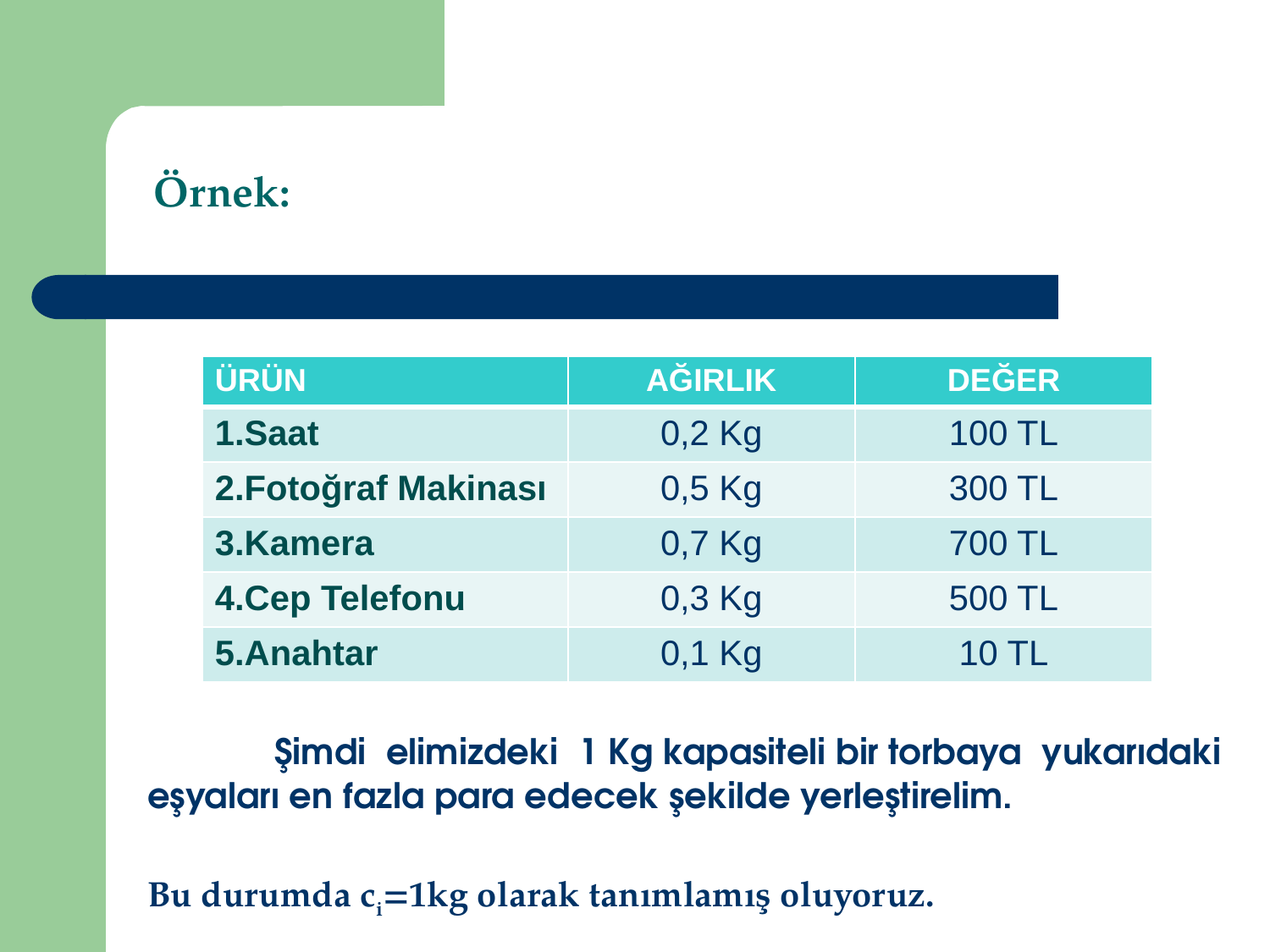

Örnek:

| ÜRÜN | AĞIRLIK | DEĞER |
| --- | --- | --- |
| 1.Saat | 0,2 Kg | 100 TL |
| 2.Fotoğraf Makinası | 0,5 Kg | 300 TL |
| 3.Kamera | 0,7 Kg | 700 TL |
| 4.Cep Telefonu | 0,3 Kg | 500 TL |
| 5.Anahtar | 0,1 Kg | 10 TL |
	Şimdi  elimizdeki  1 Kg kapasiteli bir torbaya  yukarıdaki eşyaları en fazla para edecek şekilde yerleştirelim.

Bu durumda ci=1kg olarak tanımlamış oluyoruz.